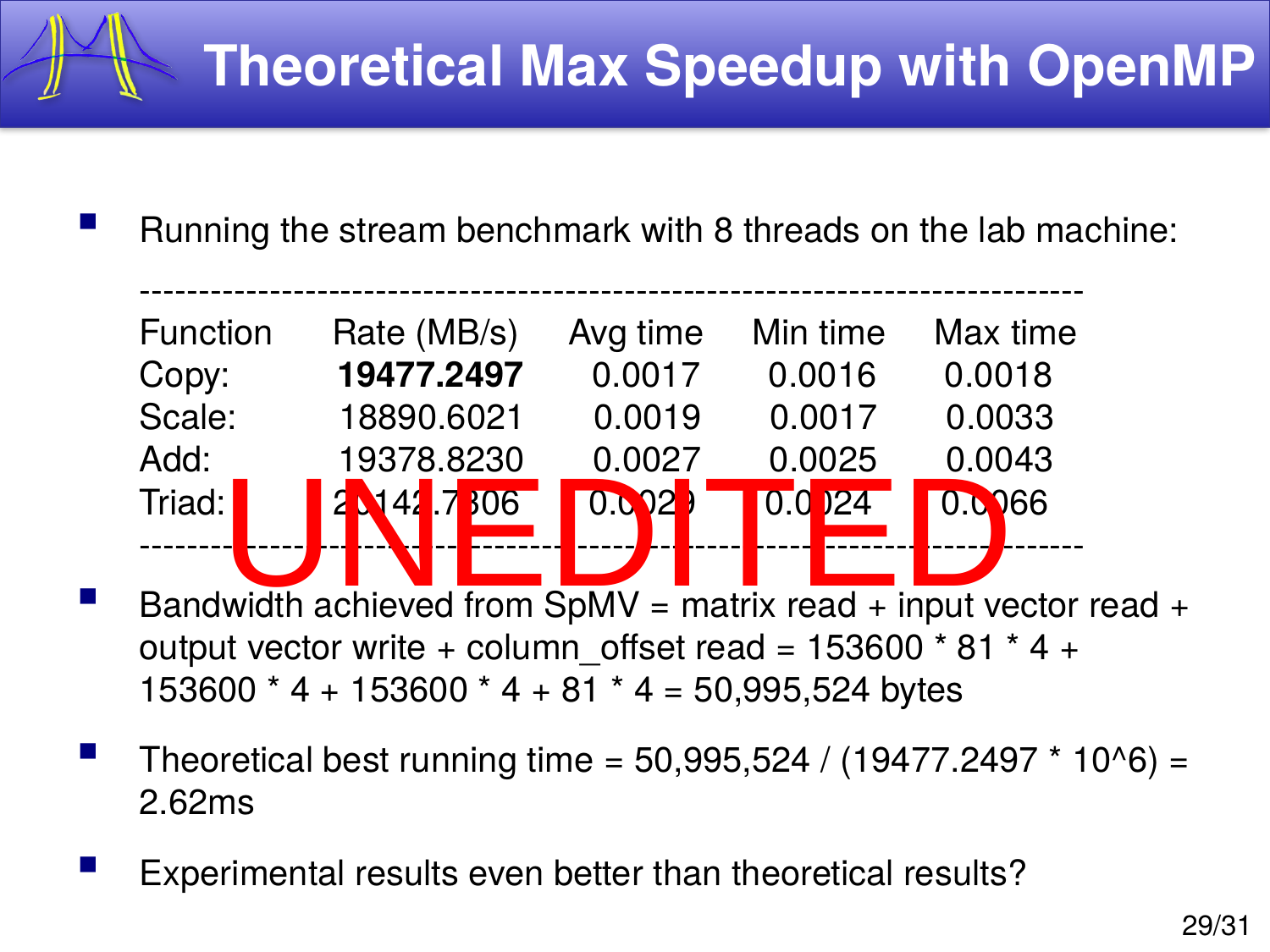

# Theoretical Max Speedup with OpenMP
Running the stream benchmark with 8 threads on the lab machine:
	--------------------------------------------------------------------------------
Function      Rate (MB/s)     Avg time     Min time     Max time
Copy:           19477.2497       0.0017       0.0016       0.0018
Scale:           18890.6021       0.0019       0.0017       0.0033
Add:             19378.8230       0.0027       0.0025       0.0043
Triad:           20142.7306       0.0029       0.0024       0.0066
--------------------------------------------------------------------------------
Bandwidth achieved from SpMV = matrix read + input vector read + output vector write + column_offset read = 153600 * 81 * 4 + 153600 * 4 + 153600 * 4 + 81 * 4 = 50,995,524 bytes
Theoretical best running time = 50,995,524 / (19477.2497 * 10^6) = 2.62ms
Experimental results even better than theoretical results?

UNEDITED